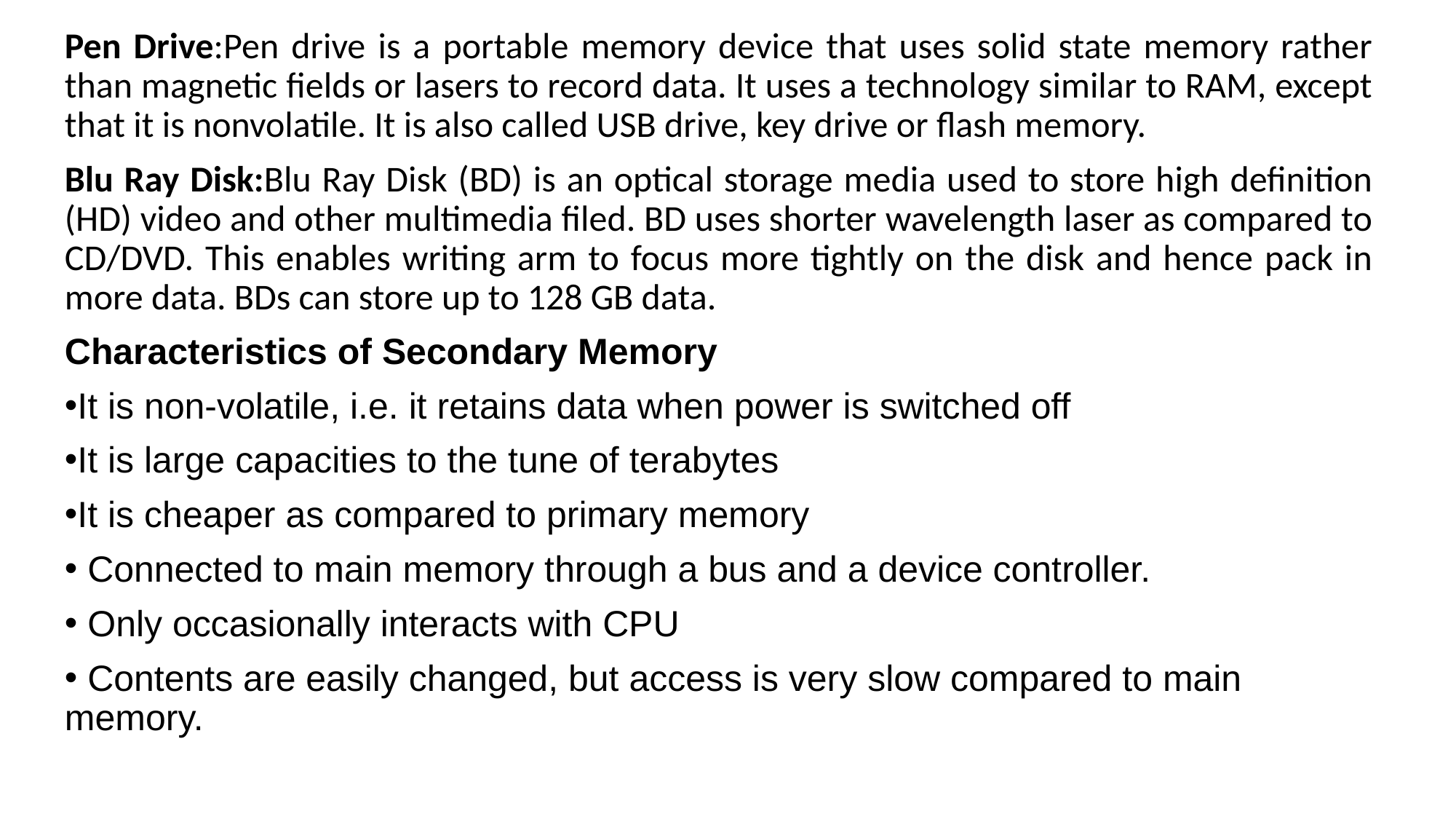

Pen Drive:Pen drive is a portable memory device that uses solid state memory rather than magnetic fields or lasers to record data. It uses a technology similar to RAM, except that it is nonvolatile. It is also called USB drive, key drive or flash memory.
Blu Ray Disk:Blu Ray Disk (BD) is an optical storage media used to store high definition (HD) video and other multimedia filed. BD uses shorter wavelength laser as compared to CD/DVD. This enables writing arm to focus more tightly on the disk and hence pack in more data. BDs can store up to 128 GB data.
Characteristics of Secondary Memory
It is non-volatile, i.e. it retains data when power is switched off
It is large capacities to the tune of terabytes
It is cheaper as compared to primary memory
 Connected to main memory through a bus and a device controller.
 Only occasionally interacts with CPU
 Contents are easily changed, but access is very slow compared to main memory.